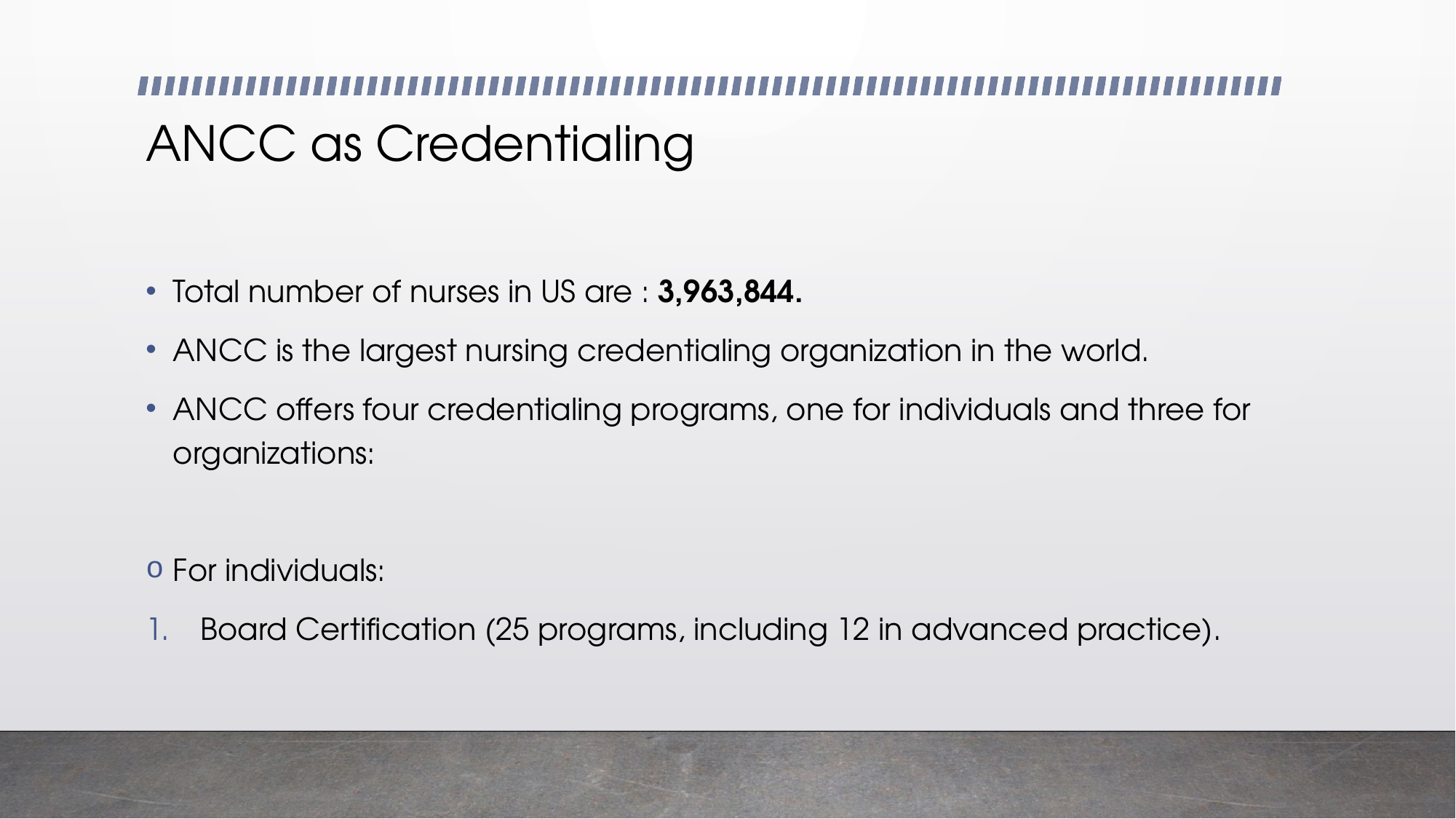

# ANCC as Credentialing
Total number of nurses in US are : 3,963,844.
ANCC is the largest nursing credentialing organization in the world.
ANCC offers four credentialing programs, one for individuals and three for organizations:

For individuals:
Board Certification (25 programs, including 12 in advanced practice).